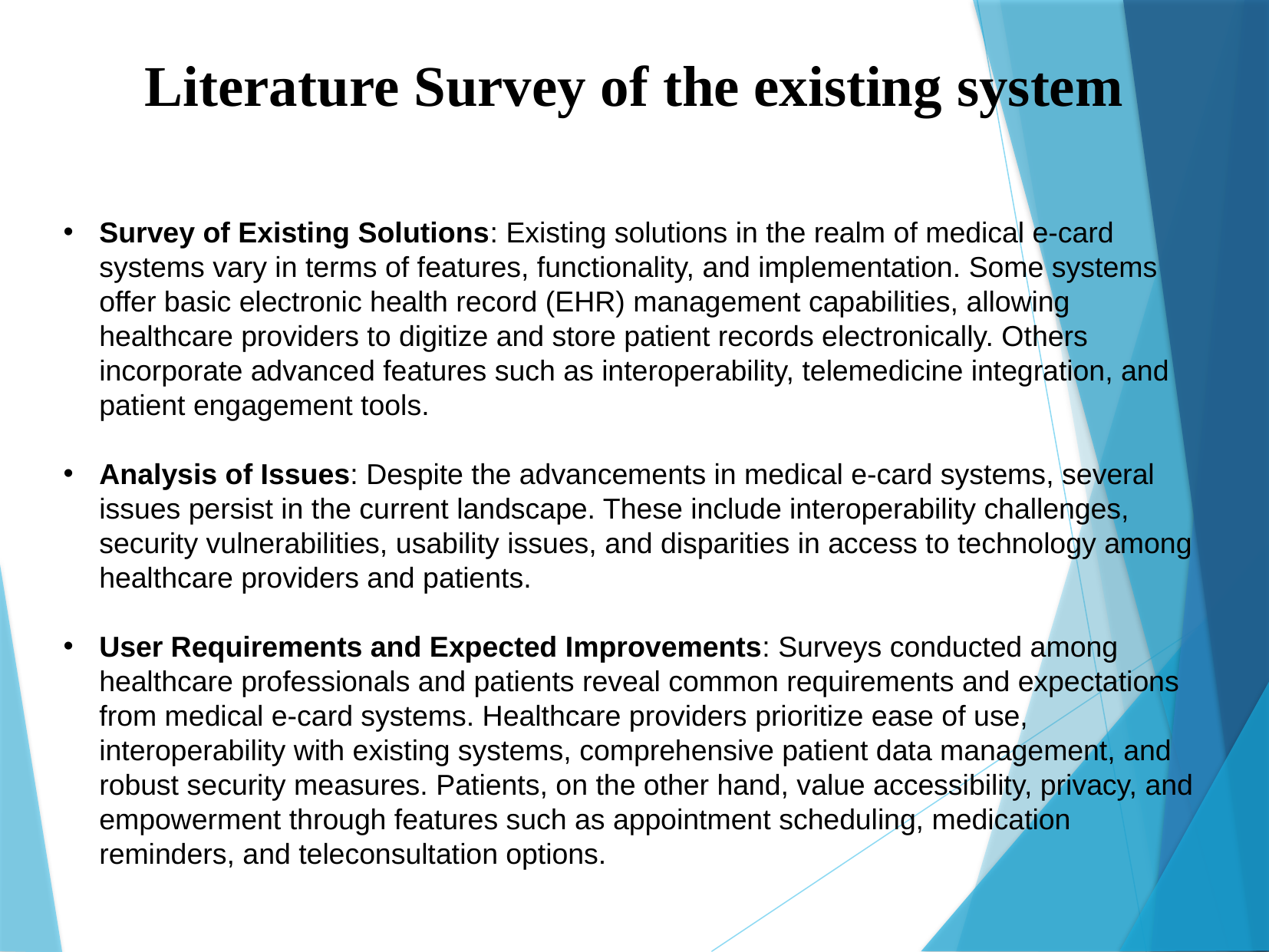

Literature Survey of the existing system

Survey of Existing Solutions: Existing solutions in the realm of medical e-card systems vary in terms of features, functionality, and implementation. Some systems offer basic electronic health record (EHR) management capabilities, allowing healthcare providers to digitize and store patient records electronically. Others incorporate advanced features such as interoperability, telemedicine integration, and patient engagement tools.

Analysis of Issues: Despite the advancements in medical e-card systems, several issues persist in the current landscape. These include interoperability challenges, security vulnerabilities, usability issues, and disparities in access to technology among healthcare providers and patients.

User Requirements and Expected Improvements: Surveys conducted among healthcare professionals and patients reveal common requirements and expectations from medical e-card systems. Healthcare providers prioritize ease of use, interoperability with existing systems, comprehensive patient data management, and robust security measures. Patients, on the other hand, value accessibility, privacy, and empowerment through features such as appointment scheduling, medication reminders, and teleconsultation options.